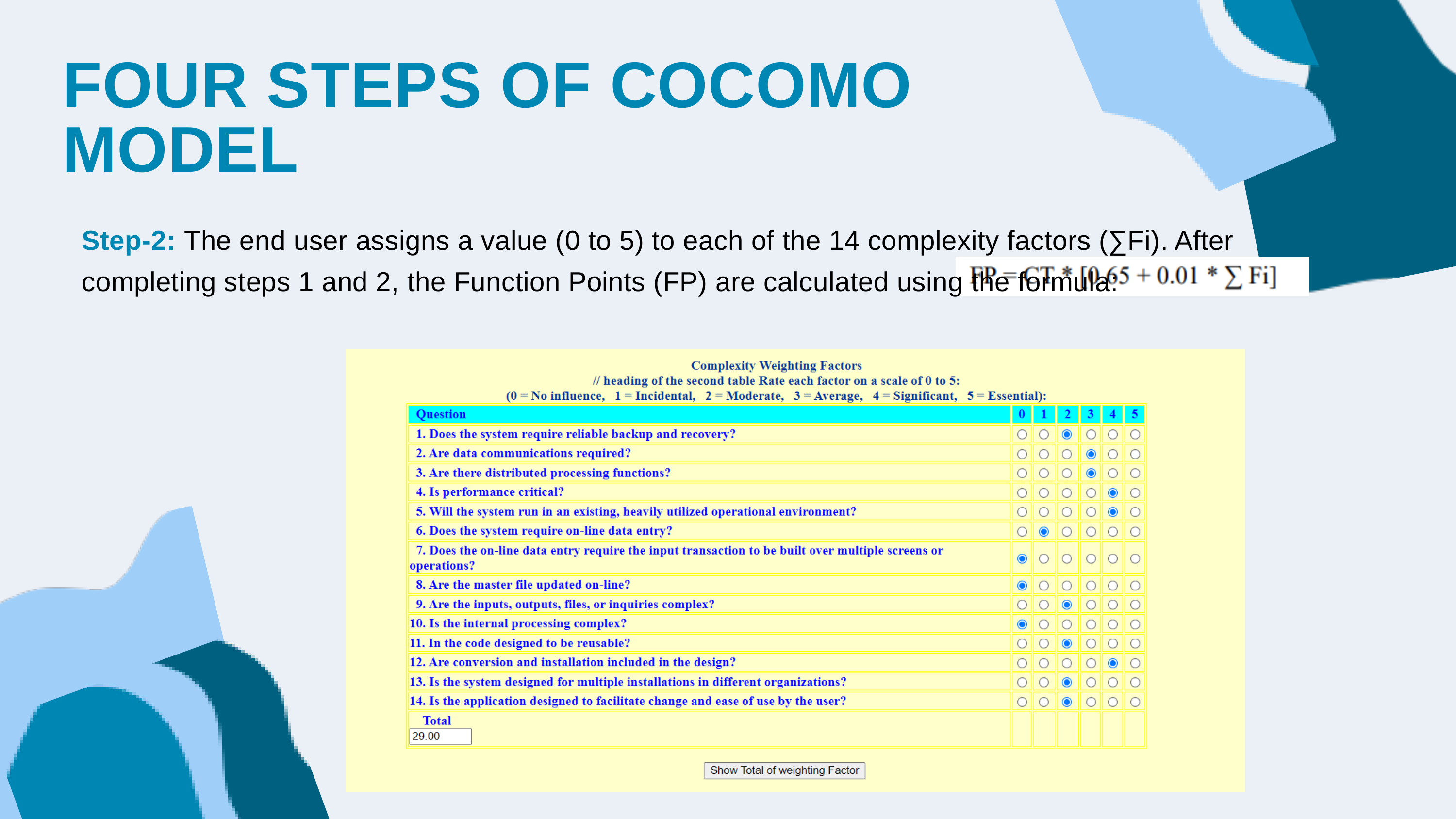

FOUR STEPS OF COCOMO MODEL
Step-2: The end user assigns a value (0 to 5) to each of the 14 complexity factors (∑Fi). After completing steps 1 and 2, the Function Points (FP) are calculated using the formula: